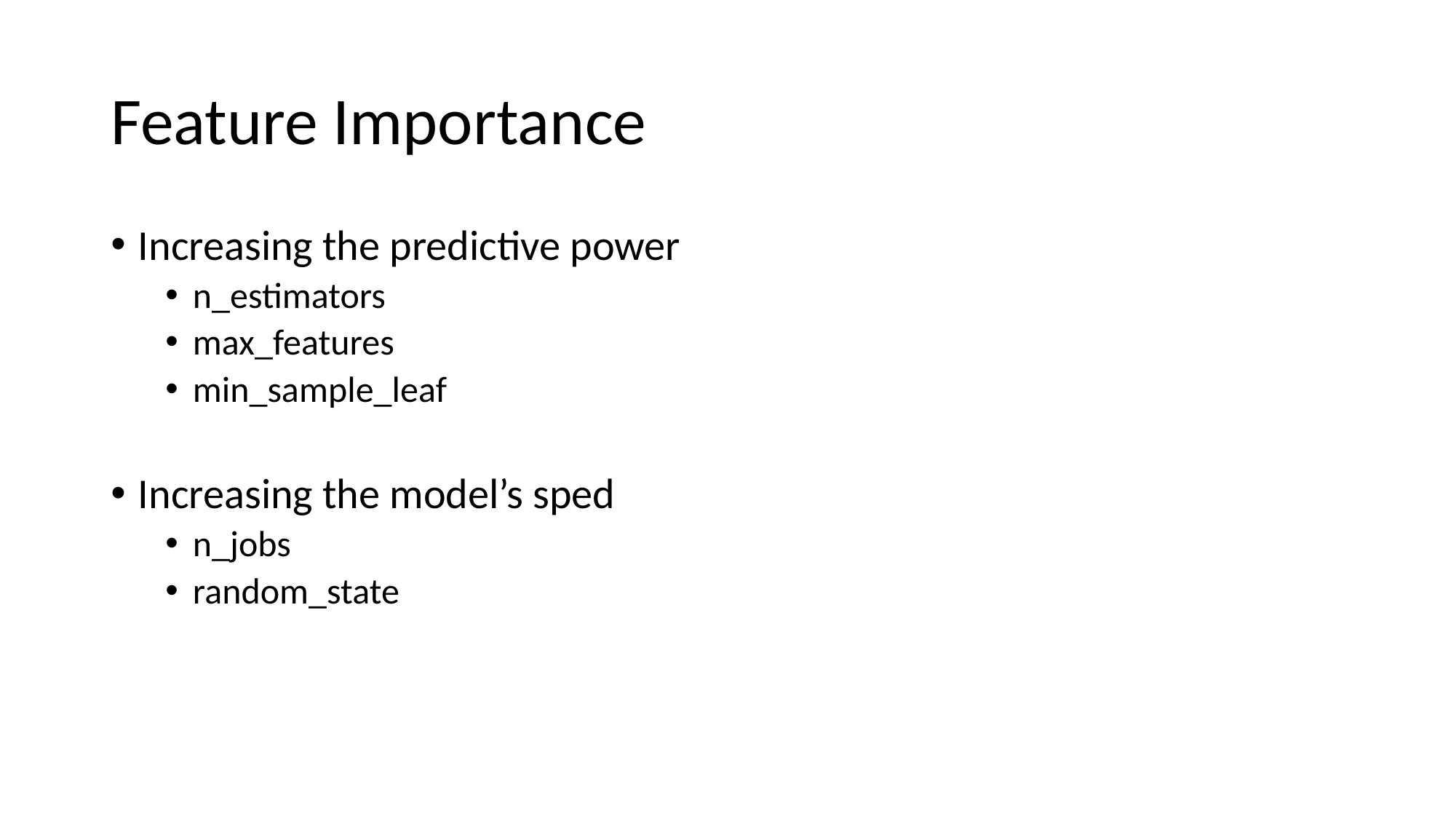

# Feature Importance
Increasing the predictive power
n_estimators
max_features
min_sample_leaf

Increasing the model’s sped
n_jobs
random_state